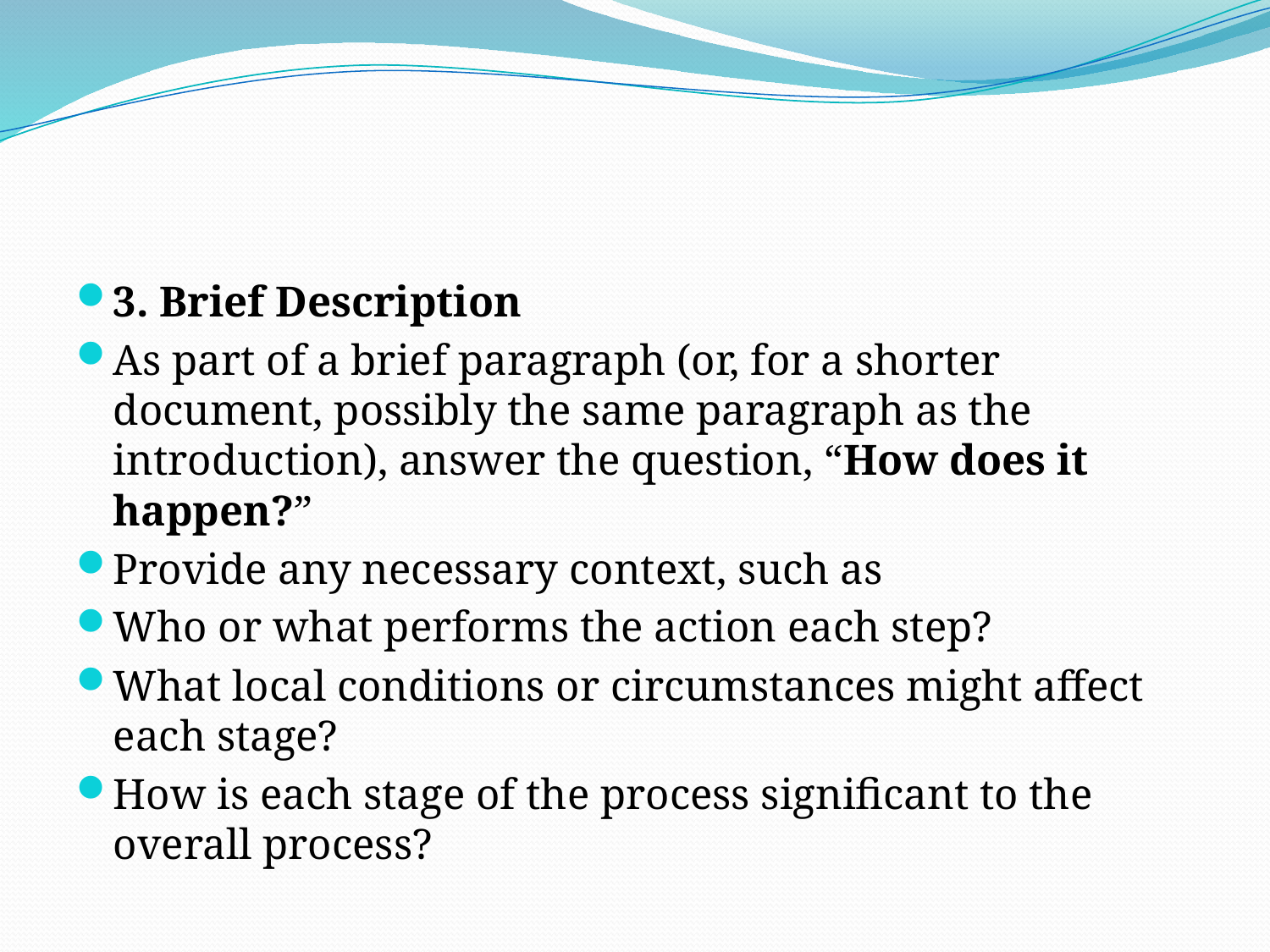

#
3. Brief Description
As part of a brief paragraph (or, for a shorter document, possibly the same paragraph as the introduction), answer the question, “How does it happen?”
Provide any necessary context, such as
Who or what performs the action each step?
What local conditions or circumstances might affect each stage?
How is each stage of the process significant to the overall process?